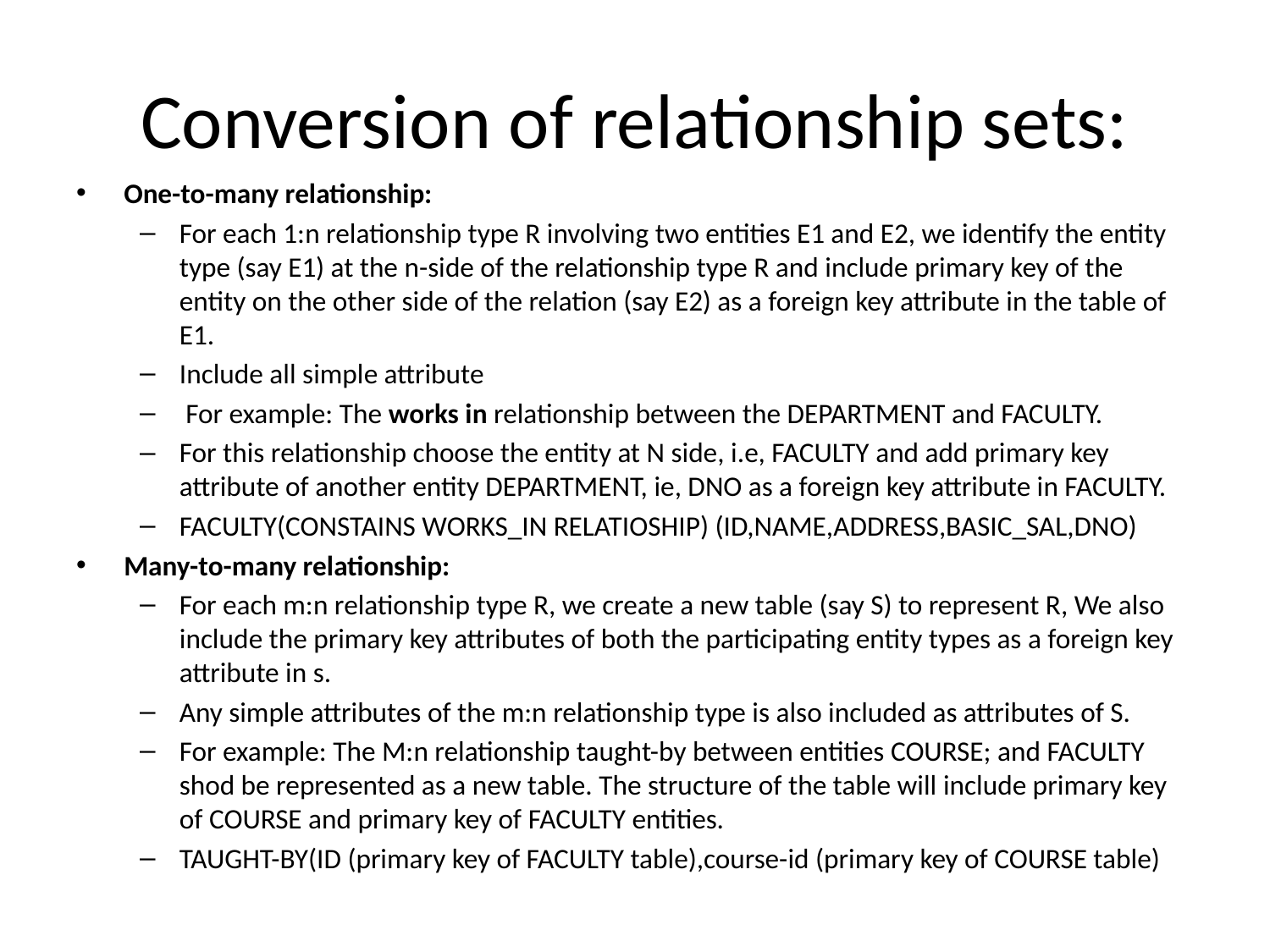

# Conversion of relationship sets:
One-to-many relationship:
For each 1:n relationship type R involving two entities E1 and E2, we identify the entity type (say E1) at the n-side of the relationship type R and include primary key of the entity on the other side of the relation (say E2) as a foreign key attribute in the table of E1.
Include all simple attribute
 For example: The works in relationship between the DEPARTMENT and FACULTY.
For this relationship choose the entity at N side, i.e, FACULTY and add primary key attribute of another entity DEPARTMENT, ie, DNO as a foreign key attribute in FACULTY.
FACULTY(CONSTAINS WORKS_IN RELATIOSHIP) (ID,NAME,ADDRESS,BASIC_SAL,DNO)
Many-to-many relationship:
For each m:n relationship type R, we create a new table (say S) to represent R, We also include the primary key attributes of both the participating entity types as a foreign key attribute in s.
Any simple attributes of the m:n relationship type is also included as attributes of S.
For example: The M:n relationship taught-by between entities COURSE; and FACULTY shod be represented as a new table. The structure of the table will include primary key of COURSE and primary key of FACULTY entities.
TAUGHT-BY(ID (primary key of FACULTY table),course-id (primary key of COURSE table)